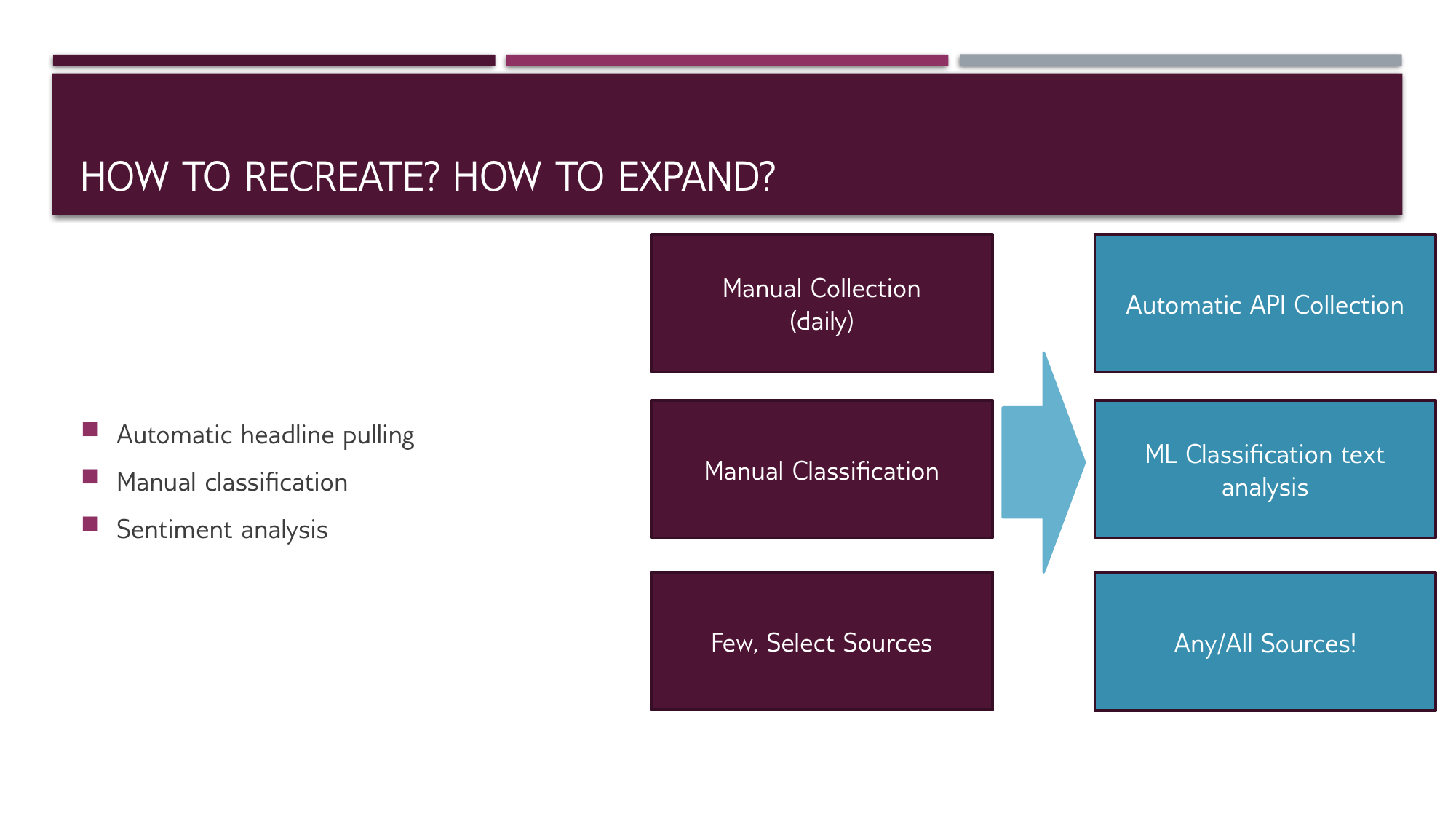

# How to recreate? How to expand?
Manual Collection
(daily)
Automatic API Collection
Automatic headline pulling
Manual classification
Sentiment analysis

Manual Classification
ML Classification text analysis
Few, Select Sources
Any/All Sources!